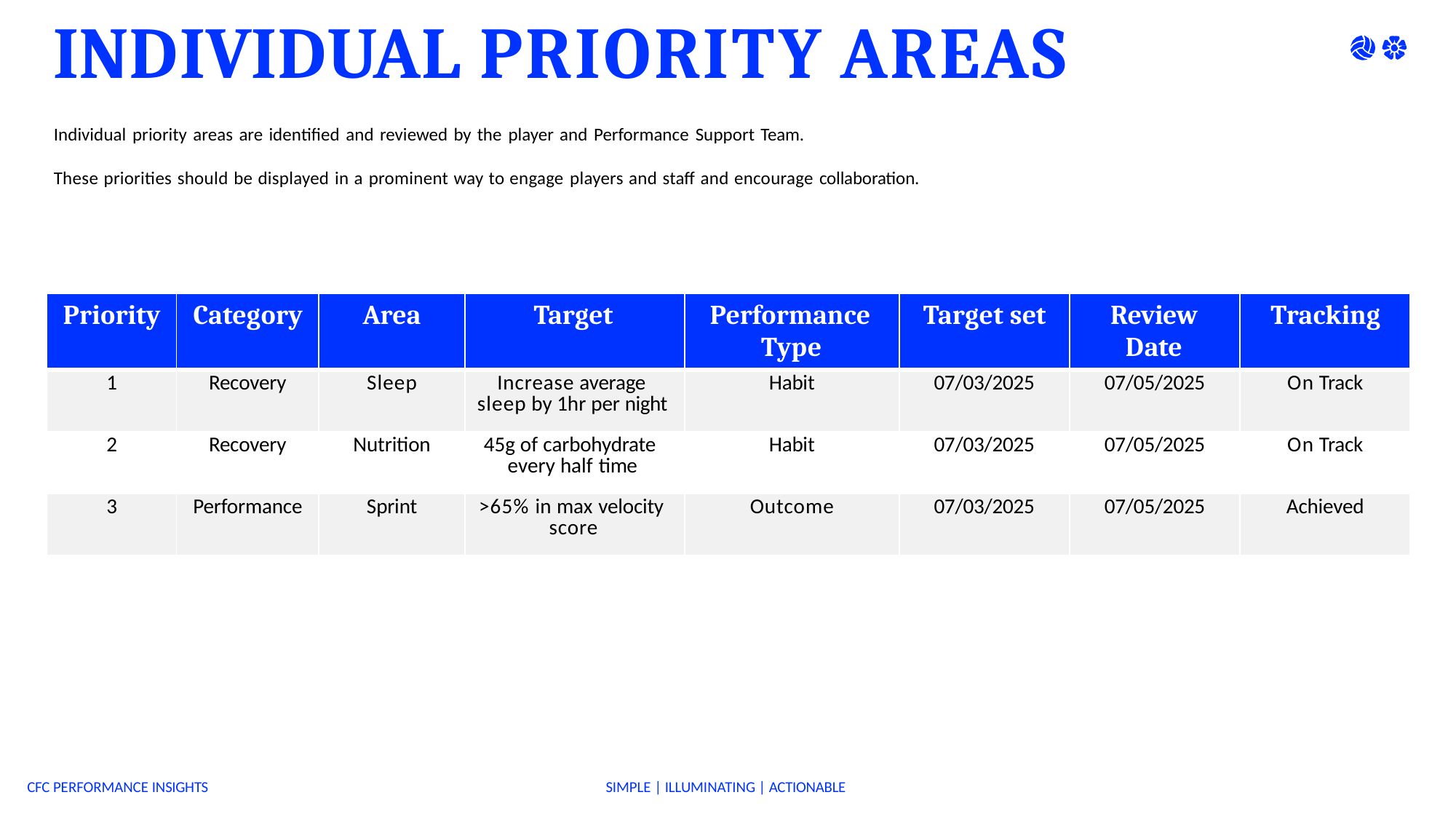

# INDIVIDUAL PRIORITY AREAS

Individual priority areas are identified and reviewed by the player and Performance Support Team.
These priorities should be displayed in a prominent way to engage players and staff and encourage collaboration.
| Priority | Category | Area | Target | Performance Type | Target set | Review Date | Tracking |
| --- | --- | --- | --- | --- | --- | --- | --- |
| 1 | Recovery | Sleep | Increase average sleep by 1hr per night | Habit | 07/03/2025 | 07/05/2025 | On Track |
| 2 | Recovery | Nutrition | 45g of carbohydrate every half time | Habit | 07/03/2025 | 07/05/2025 | On Track |
| 3 | Performance | Sprint | >65% in max velocity score | Outcome | 07/03/2025 | 07/05/2025 | Achieved |
CFC PERFORMANCE INSIGHTS
SIMPLE | ILLUMINATING | ACTIONABLE